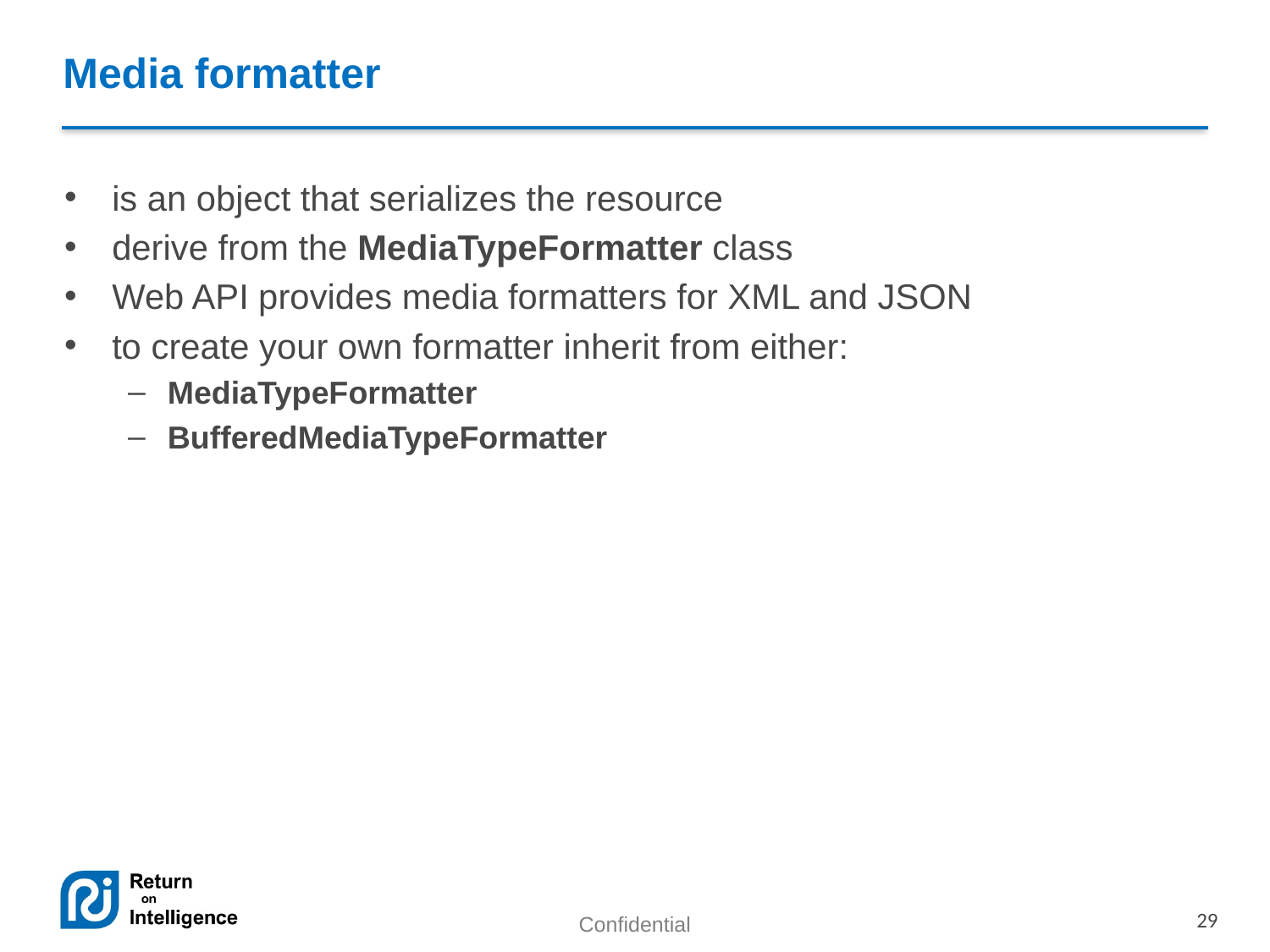

# Media formatter
is an object that serializes the resource
derive from the MediaTypeFormatter class
Web API provides media formatters for XML and JSON
to create your own formatter inherit from either:
MediaTypeFormatter
BufferedMediaTypeFormatter